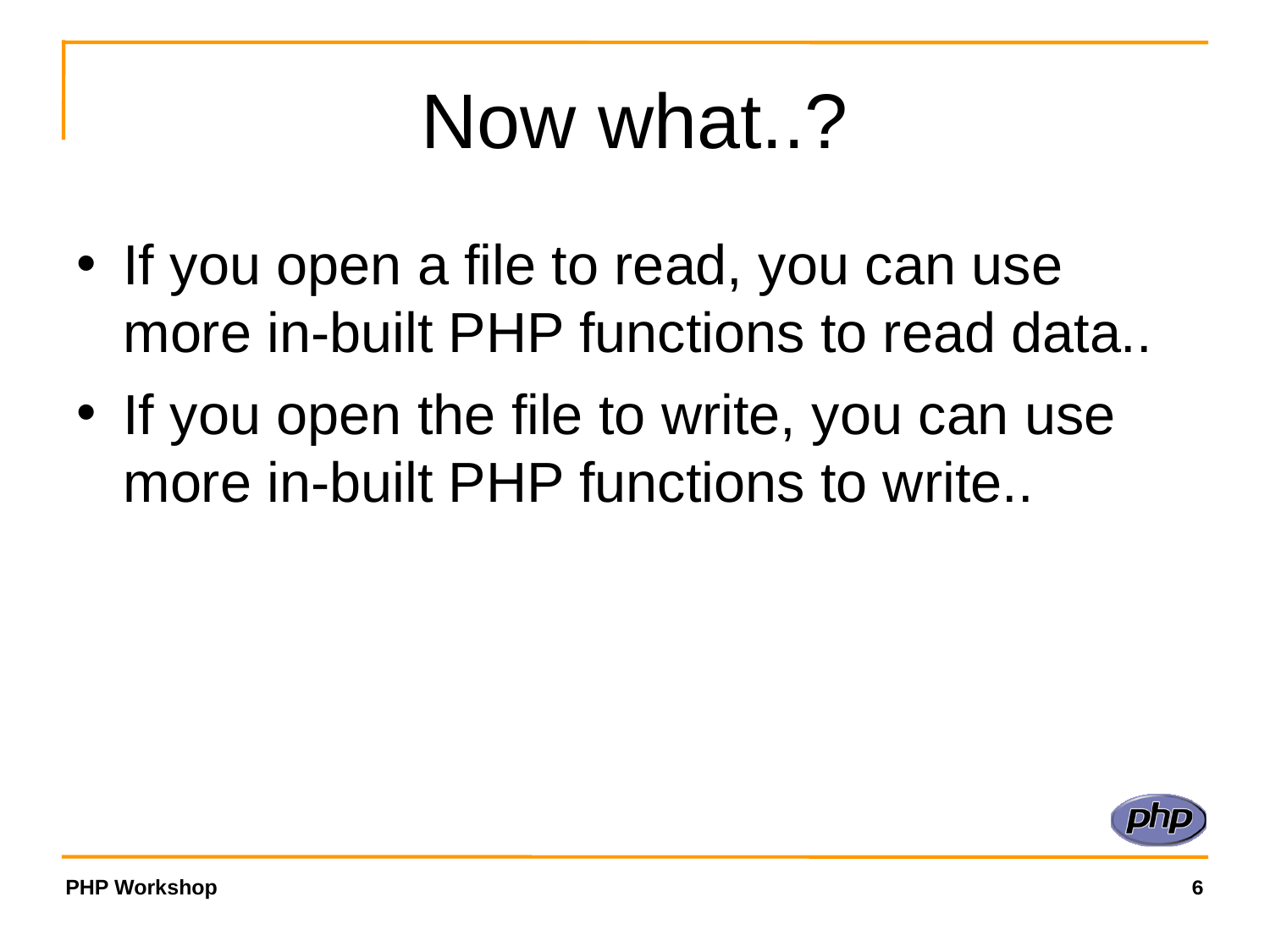

Now what..?
If you open a file to read, you can use more in-built PHP functions to read data..
If you open the file to write, you can use more in-built PHP functions to write..